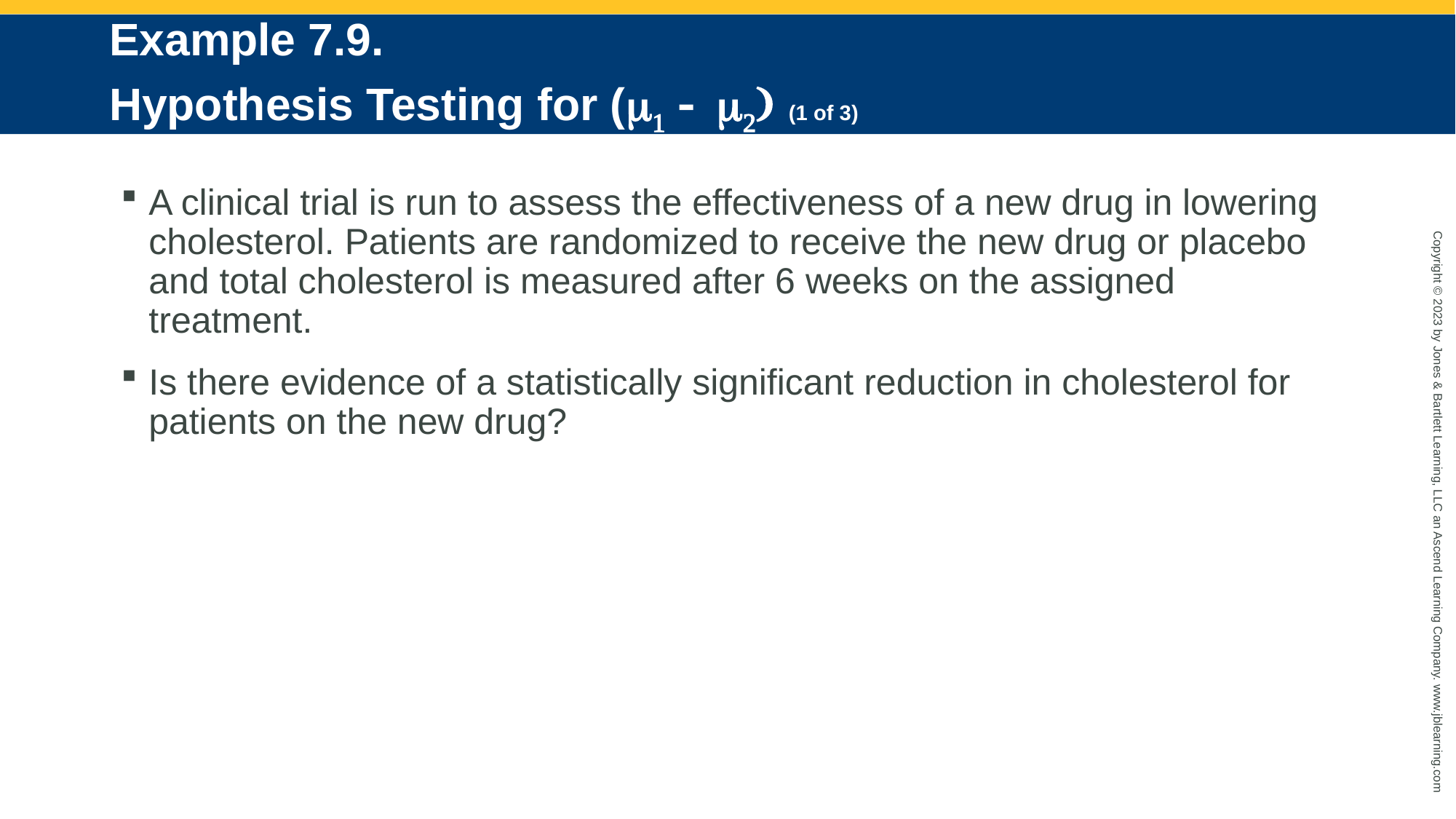

# Example 7.9. Hypothesis Testing for (μ1 − μ2) (1 of 3)
A clinical trial is run to assess the effectiveness of a new drug in lowering cholesterol. Patients are randomized to receive the new drug or placebo and total cholesterol is measured after 6 weeks on the assigned treatment.
Is there evidence of a statistically significant reduction in cholesterol for patients on the new drug?